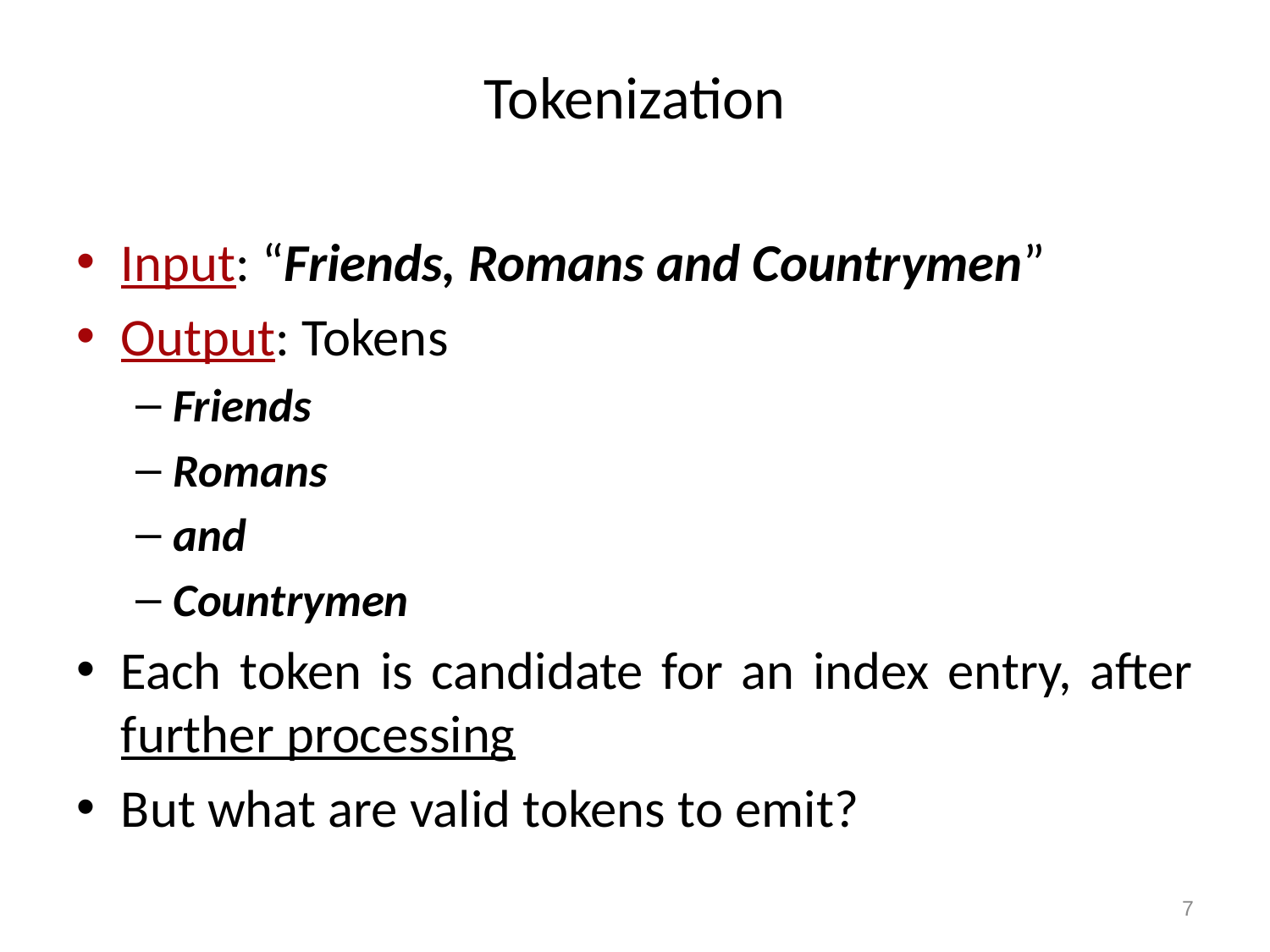

# Tokenization
Input: “Friends, Romans and Countrymen”
Output: Tokens
Friends
Romans
and
Countrymen
Each token is candidate for an index entry, after further processing
But what are valid tokens to emit?
7